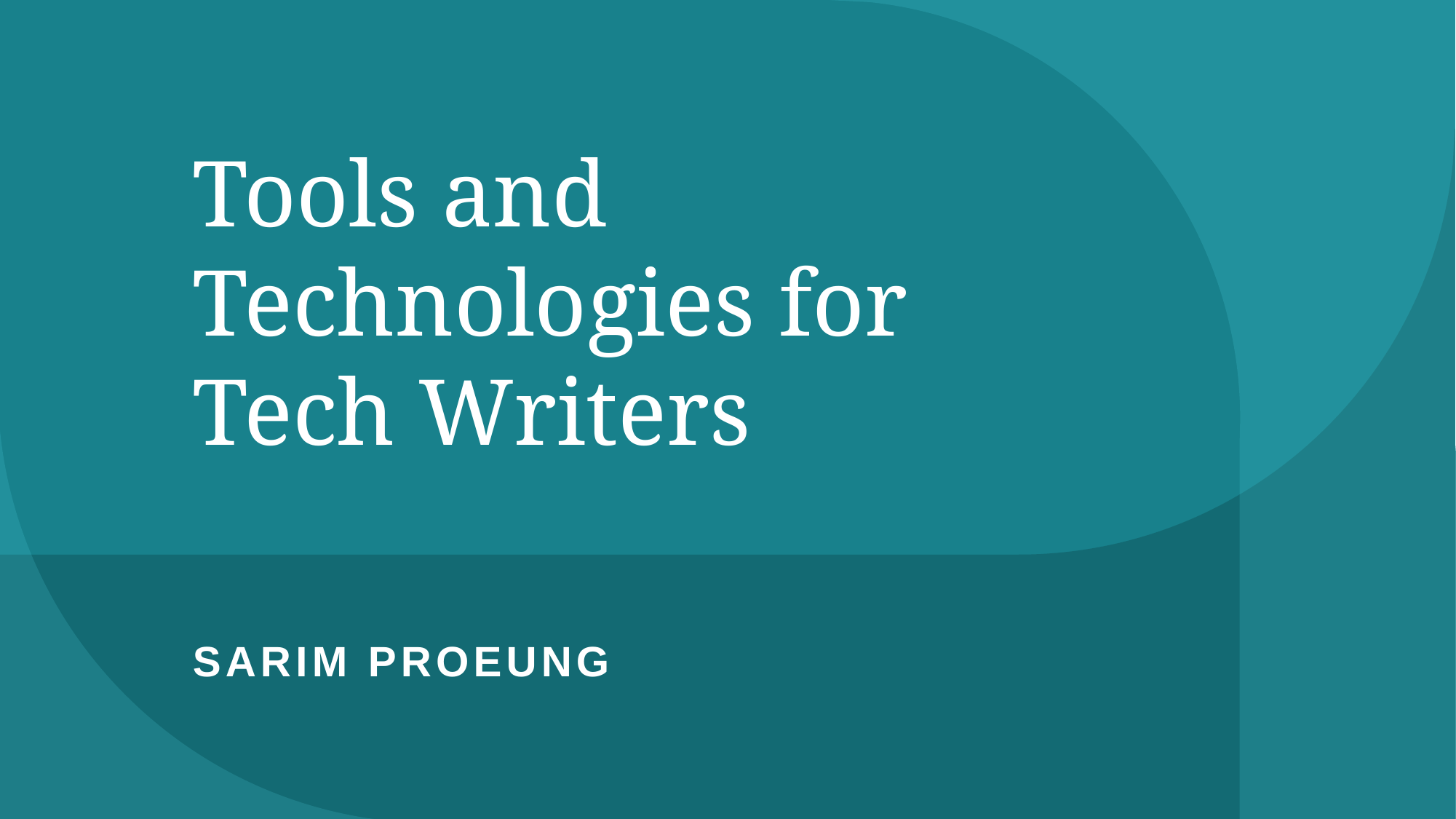

# Tools and Technologies for Tech Writers

Sarim Proeung